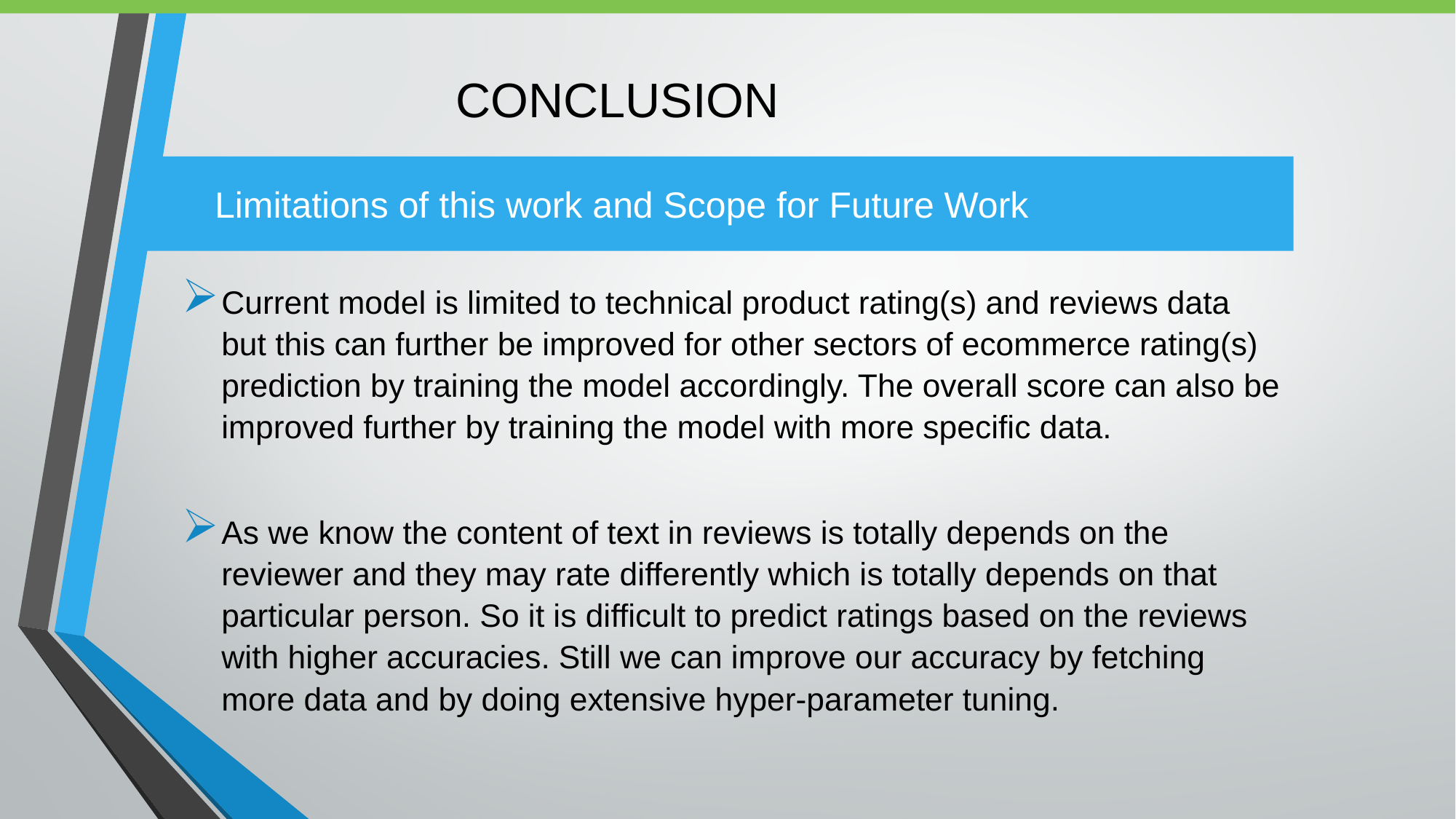

CONCLUSION
Limitations of this work and Scope for Future Work
Current model is limited to technical product rating(s) and reviews data but this can further be improved for other sectors of ecommerce rating(s) prediction by training the model accordingly. The overall score can also be improved further by training the model with more specific data.

As we know the content of text in reviews is totally depends on the reviewer and they may rate differently which is totally depends on that particular person. So it is difficult to predict ratings based on the reviews with higher accuracies. Still we can improve our accuracy by fetching more data and by doing extensive hyper-parameter tuning.